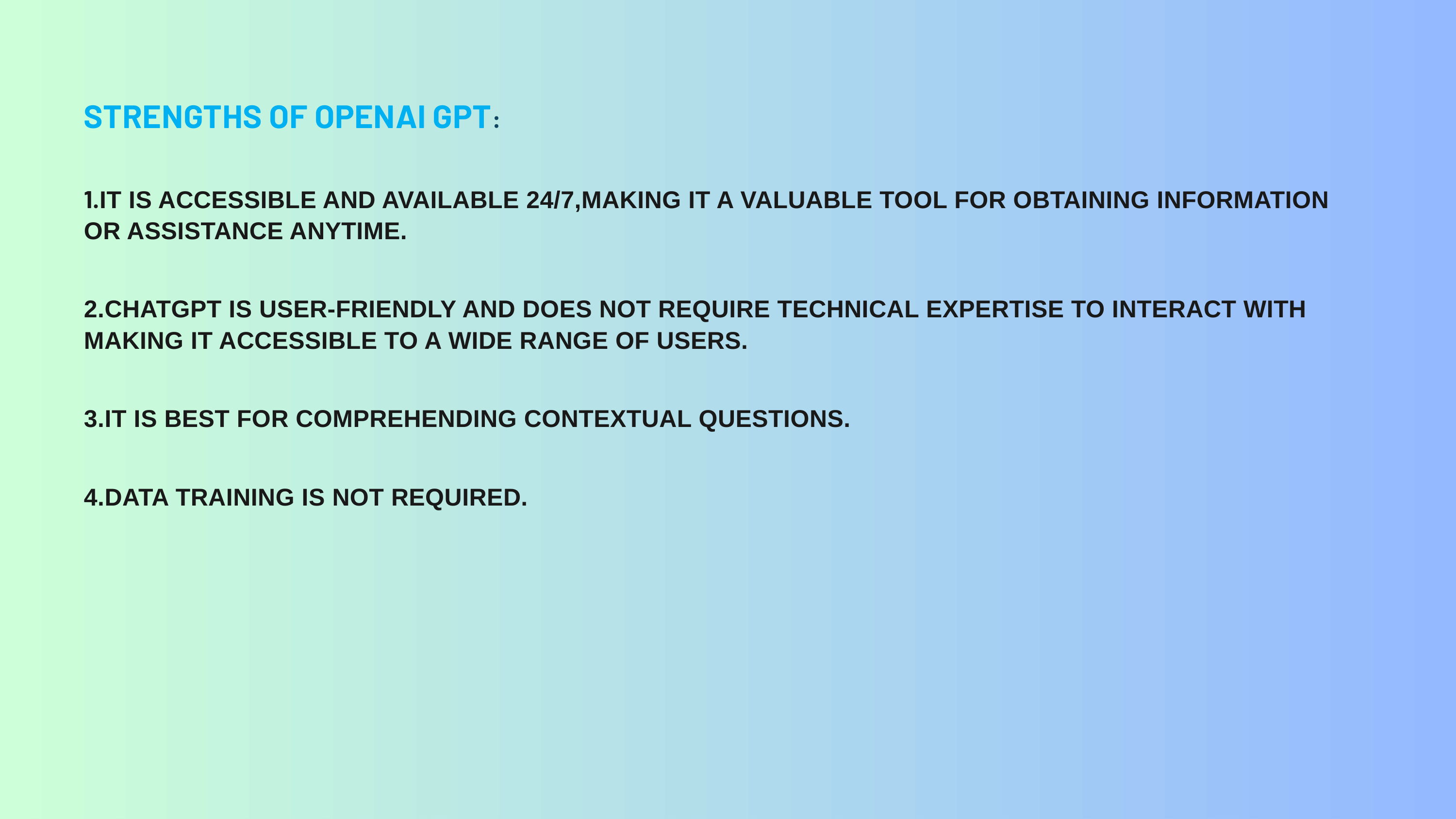

Strengths of OpenAI GPT:

1.It is accessible and available 24/7,making it a valuable tool for obtaining information or assistance anytime.

2.Chatgpt is user-friendly and does not require technical expertise to interact with making it accessible to a wide range of users.

3.It is best for comprehending contextual questions.

4.Data training is not required.